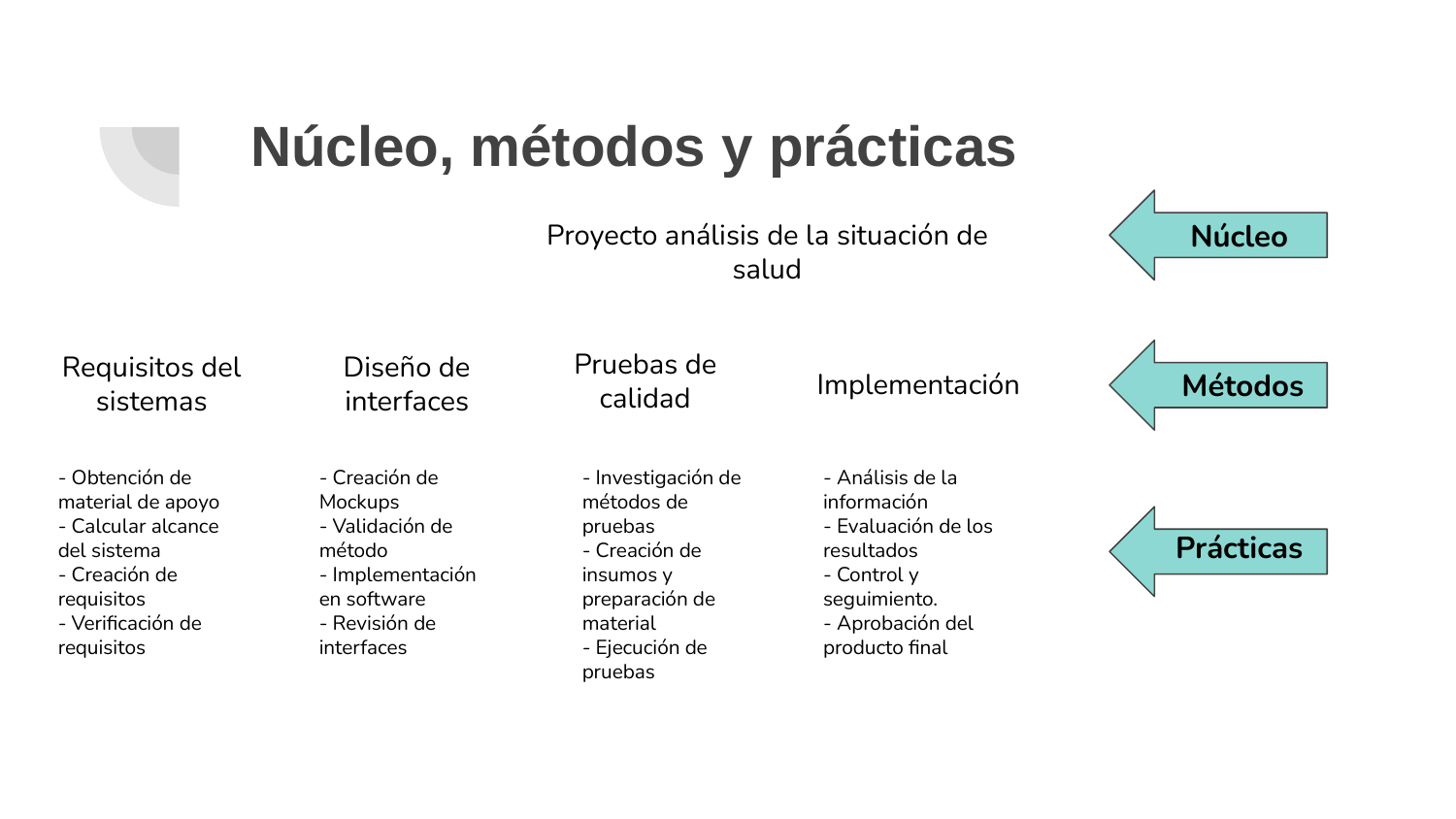

# Núcleo, métodos y prácticas

Proyecto análisis de la situación de salud
Núcleo
Pruebas de calidad
Requisitos del sistemas
Diseño de interfaces

Métodos
Implementación
- Obtención de material de apoyo
- Calcular alcance del sistema
- Creación de requisitos
- Verificación de requisitos

- Creación de Mockups
- Validación de método
- Implementación en software
- Revisión de interfaces

- Investigación de métodos de pruebas
- Creación de insumos y preparación de material
- Ejecución de pruebas

- Análisis de la información
- Evaluación de los resultados
- Control y seguimiento.
- Aprobación del producto final

Prácticas